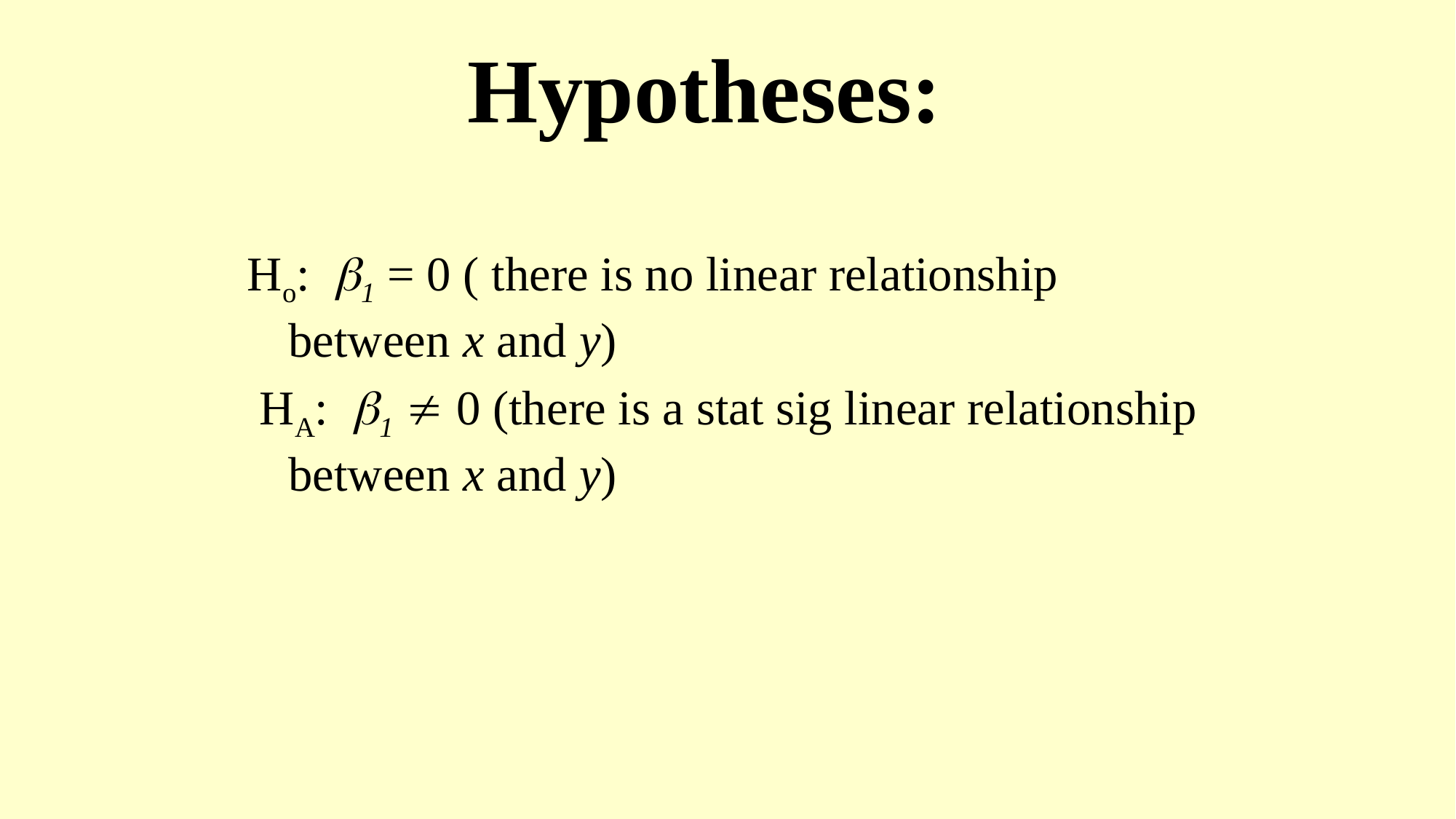

# Hypotheses:
Ho:  β1 = 0 ( there is no linear relationship between x and y)
 HA:  β1 ≠ 0 (there is a stat sig linear relationship between x and y)